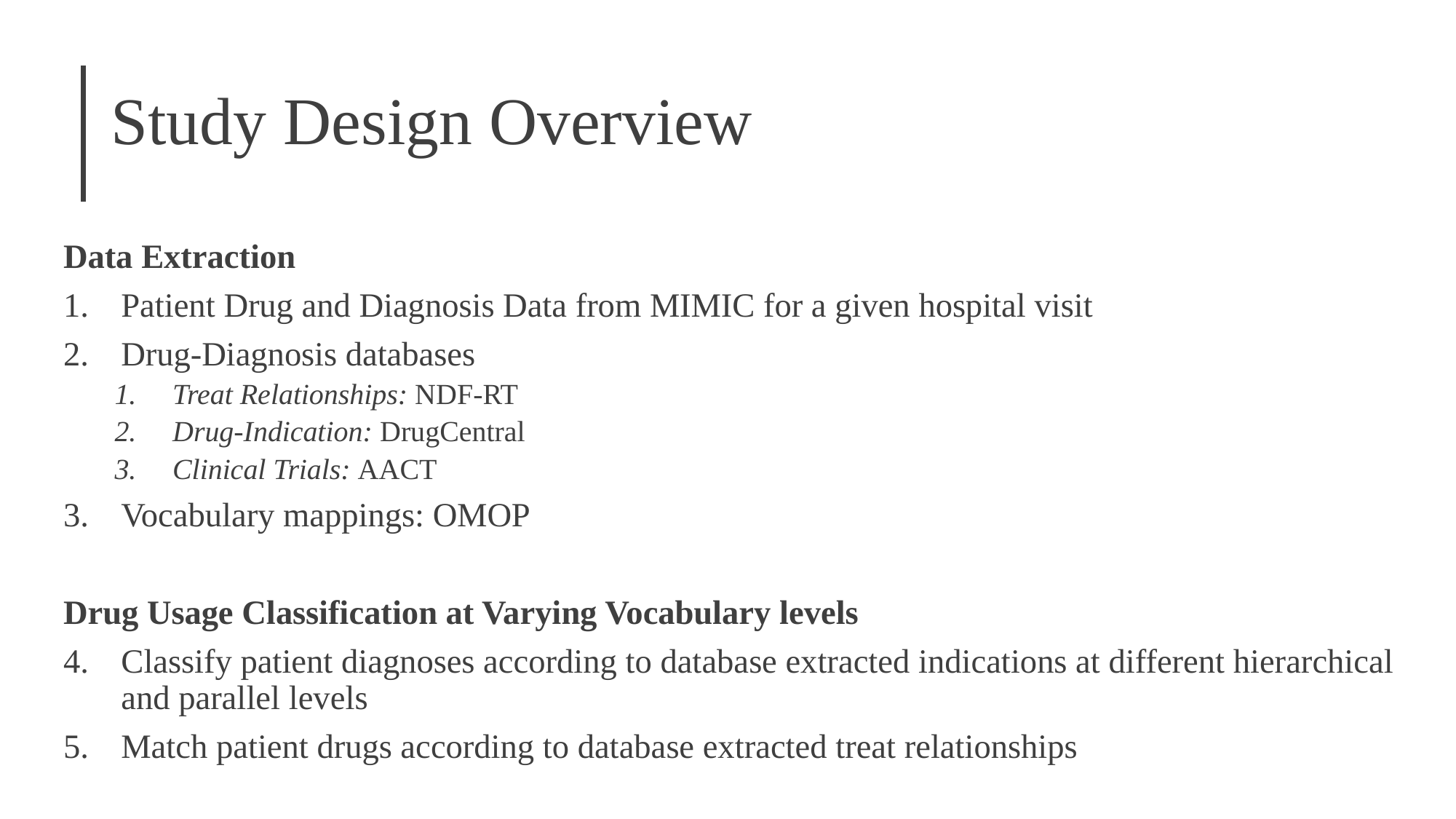

# Study Design Overview
Data Extraction
Patient Drug and Diagnosis Data from MIMIC for a given hospital visit
Drug-Diagnosis databases
Treat Relationships: NDF-RT
Drug-Indication: DrugCentral
Clinical Trials: AACT
Vocabulary mappings: OMOP

Drug Usage Classification at Varying Vocabulary levels
Classify patient diagnoses according to database extracted indications at different hierarchical and parallel levels
Match patient drugs according to database extracted treat relationships